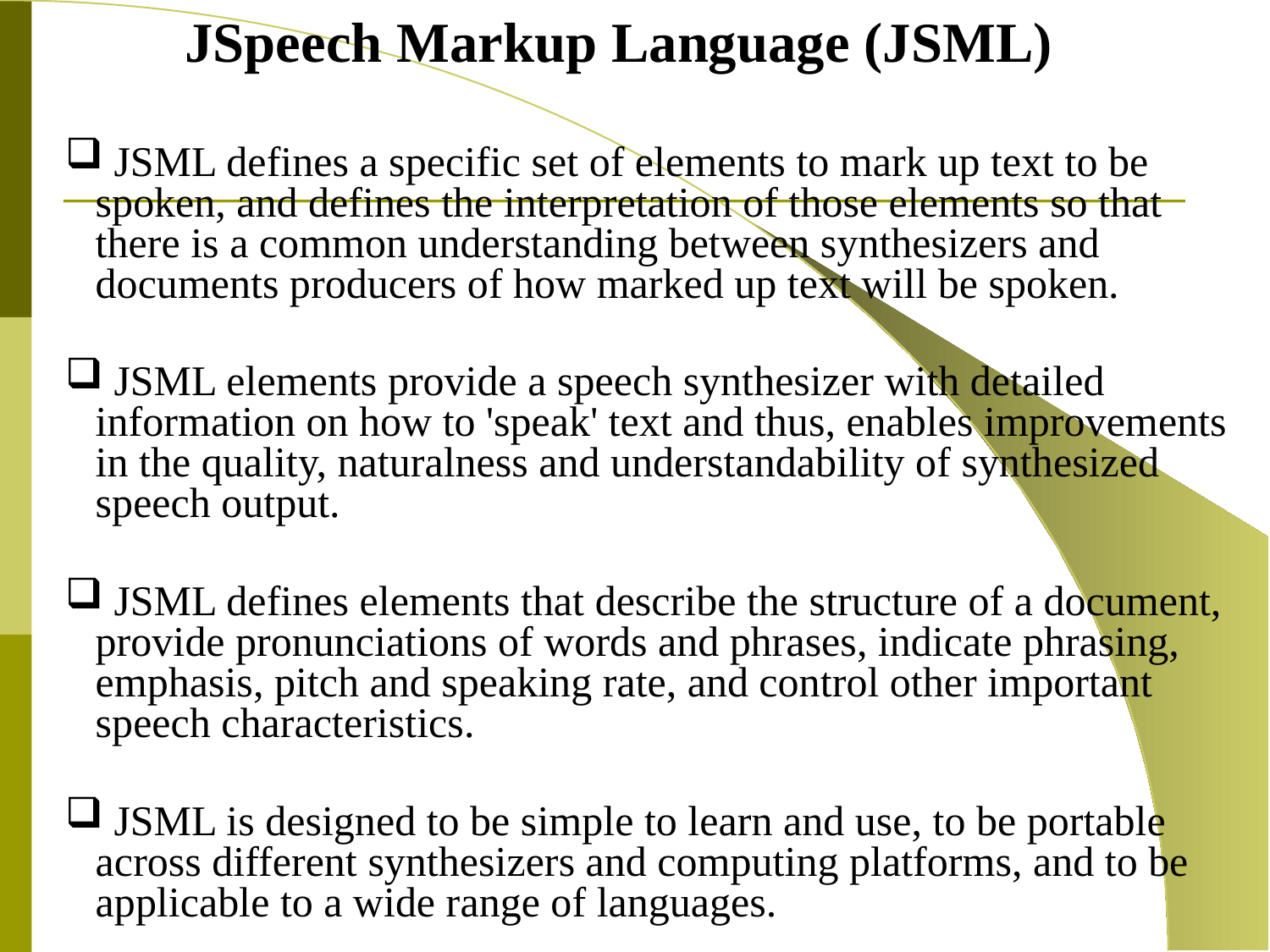

JSpeech Markup Language (JSML)
 JSML defines a specific set of elements to mark up text to be spoken, and defines the interpretation of those elements so that there is a common understanding between synthesizers and documents producers of how marked up text will be spoken.

 JSML elements provide a speech synthesizer with detailed information on how to 'speak' text and thus, enables improvements in the quality, naturalness and understandability of synthesized speech output.

 JSML defines elements that describe the structure of a document, provide pronunciations of words and phrases, indicate phrasing, emphasis, pitch and speaking rate, and control other important speech characteristics.

 JSML is designed to be simple to learn and use, to be portable across different synthesizers and computing platforms, and to be applicable to a wide range of languages.